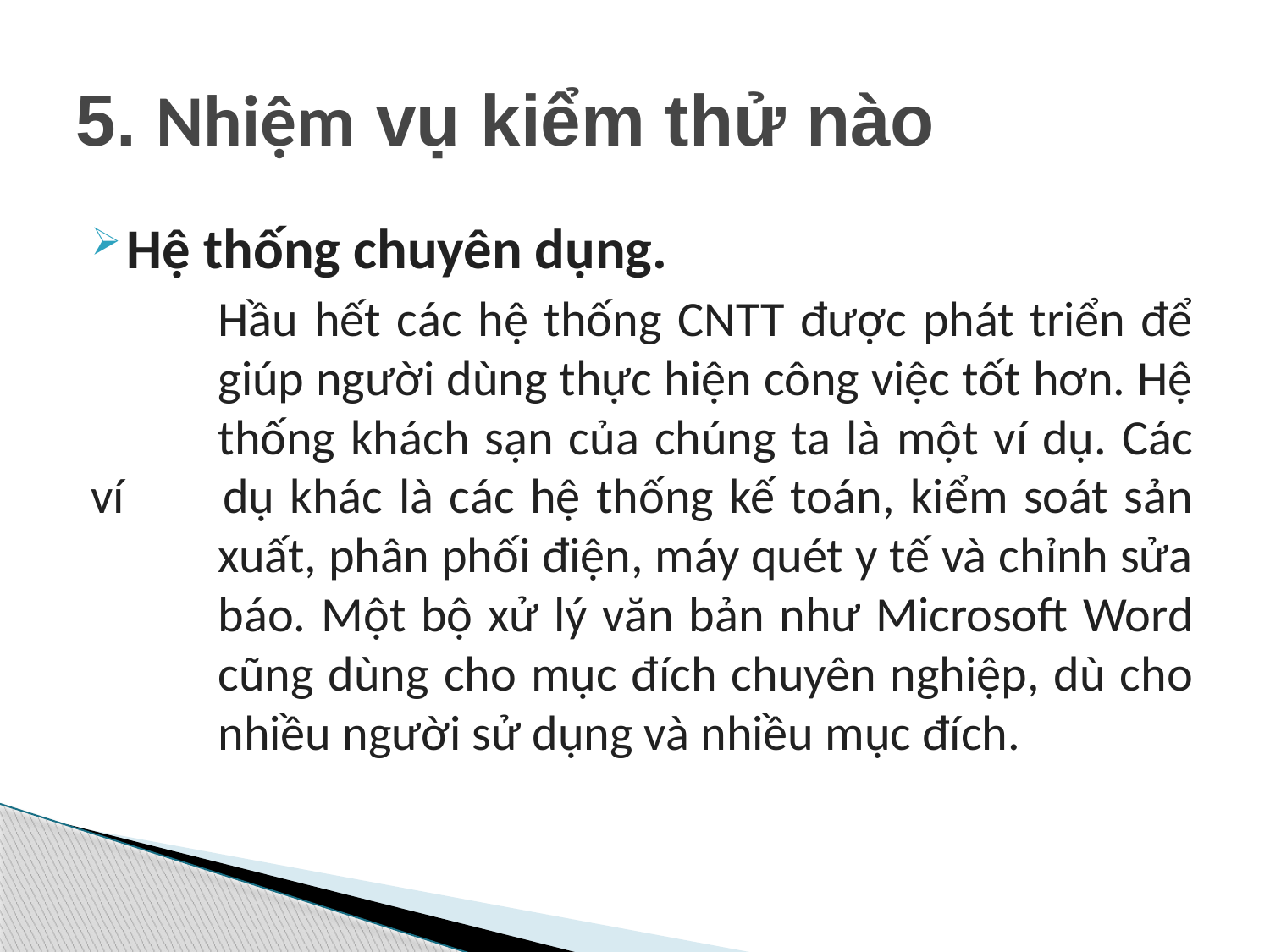

# 5. Nhiệm vụ kiểm thử nào
Hệ thống chuyên dụng.
	Hầu hết các hệ thống CNTT được phát triển để 	giúp người dùng thực hiện công việc tốt hơn. Hệ 	thống khách sạn của chúng ta là một ví dụ. Các ví 	dụ khác là các hệ thống kế toán, kiểm soát sản 	xuất, phân phối điện, máy quét y tế và chỉnh sửa 	báo. Một bộ xử lý văn bản như Microsoft Word 	cũng dùng cho mục đích chuyên nghiệp, dù cho 	nhiều người sử dụng và nhiều mục đích.